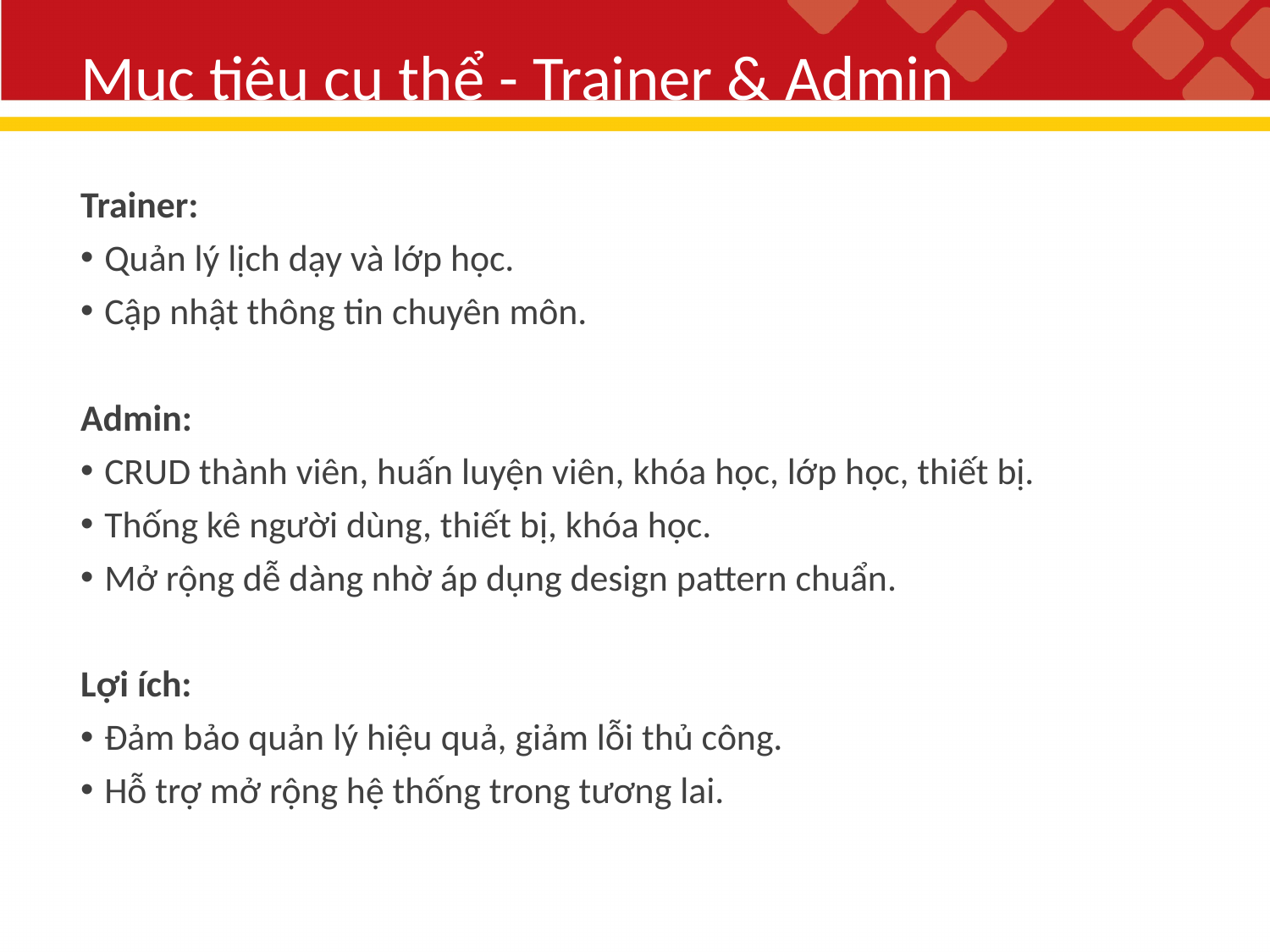

# Mục tiêu cụ thể - Trainer & Admin
Trainer:
Quản lý lịch dạy và lớp học.
Cập nhật thông tin chuyên môn.

Admin:
CRUD thành viên, huấn luyện viên, khóa học, lớp học, thiết bị.
Thống kê người dùng, thiết bị, khóa học.
Mở rộng dễ dàng nhờ áp dụng design pattern chuẩn.

Lợi ích:
Đảm bảo quản lý hiệu quả, giảm lỗi thủ công.
Hỗ trợ mở rộng hệ thống trong tương lai.